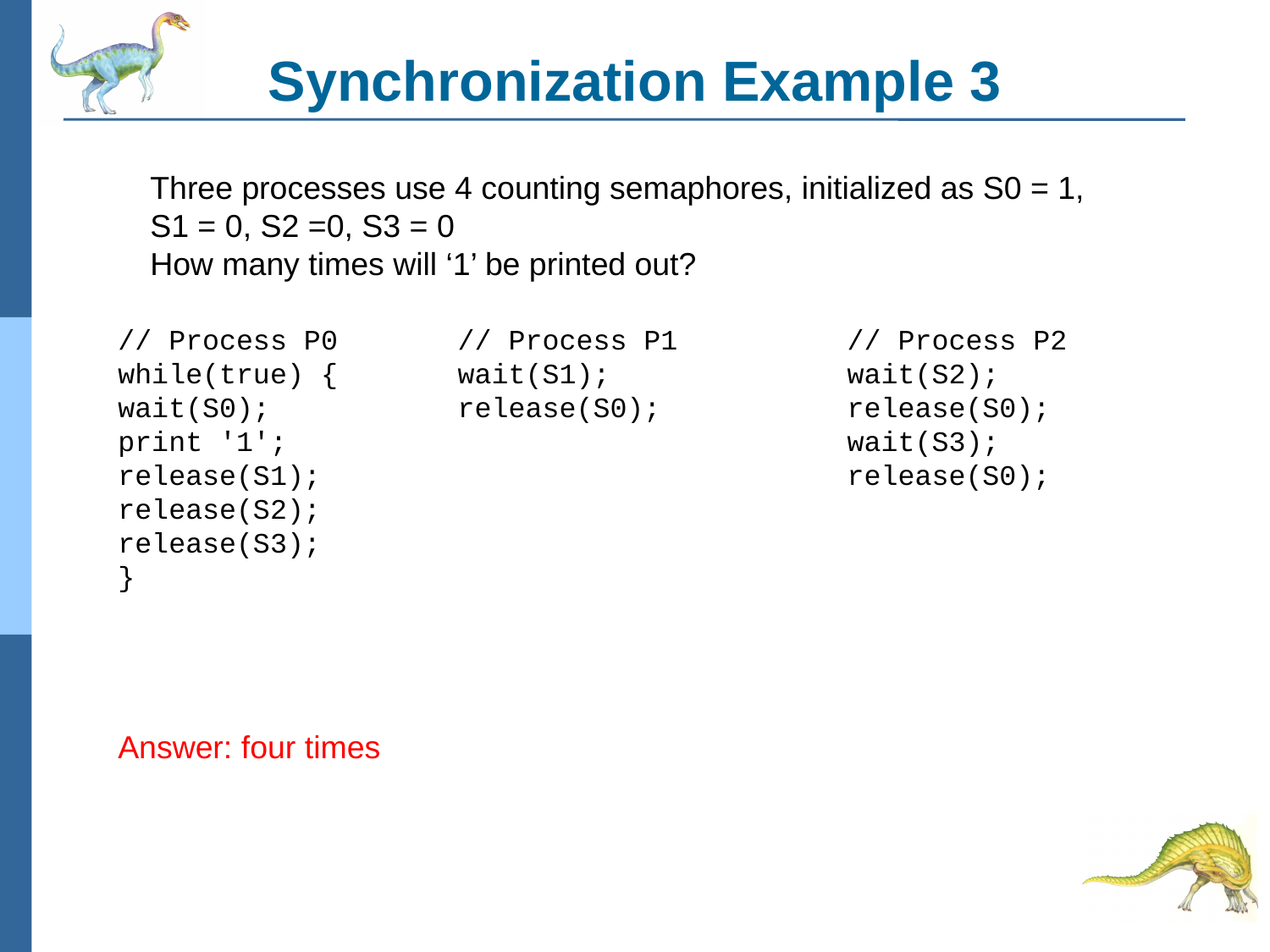

# Synchronization Example 3
Three processes use 4 counting semaphores, initialized as S0 = 1, S1 = 0, S2 =0, S3 = 0
How many times will ‘1’ be printed out?
// Process P0
while(true) {
wait(S0);
print '1';
release(S1);
release(S2);
release(S3);
}
// Process P1
wait(S1);
release(S0);
// Process P2
wait(S2);
release(S0);
wait(S3);
release(S0);
Answer: four times